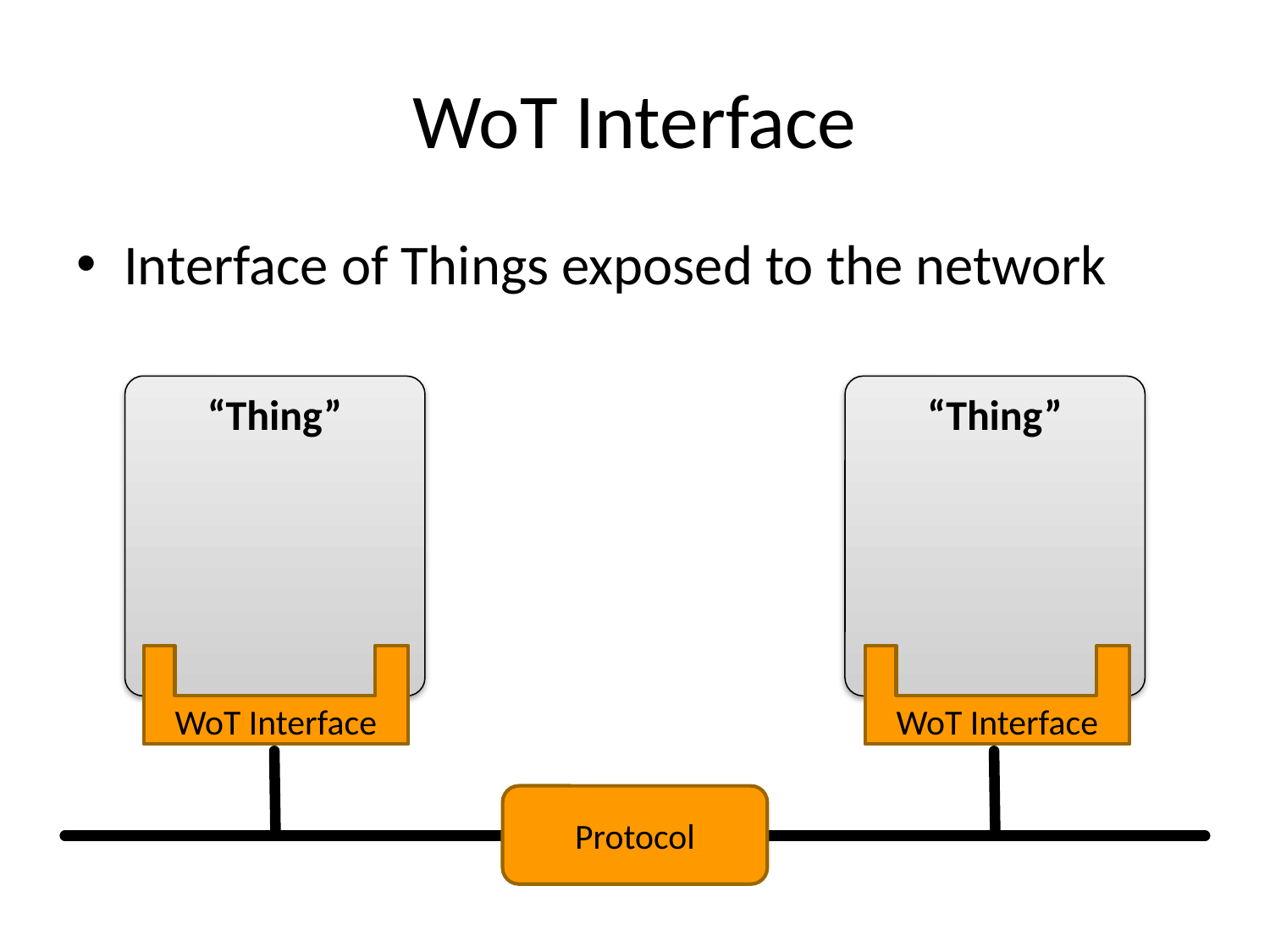

# WoT Interface
Interface of Things exposed to the network
“Thing”
“Thing”
WoT Interface
WoT Interface
Protocol